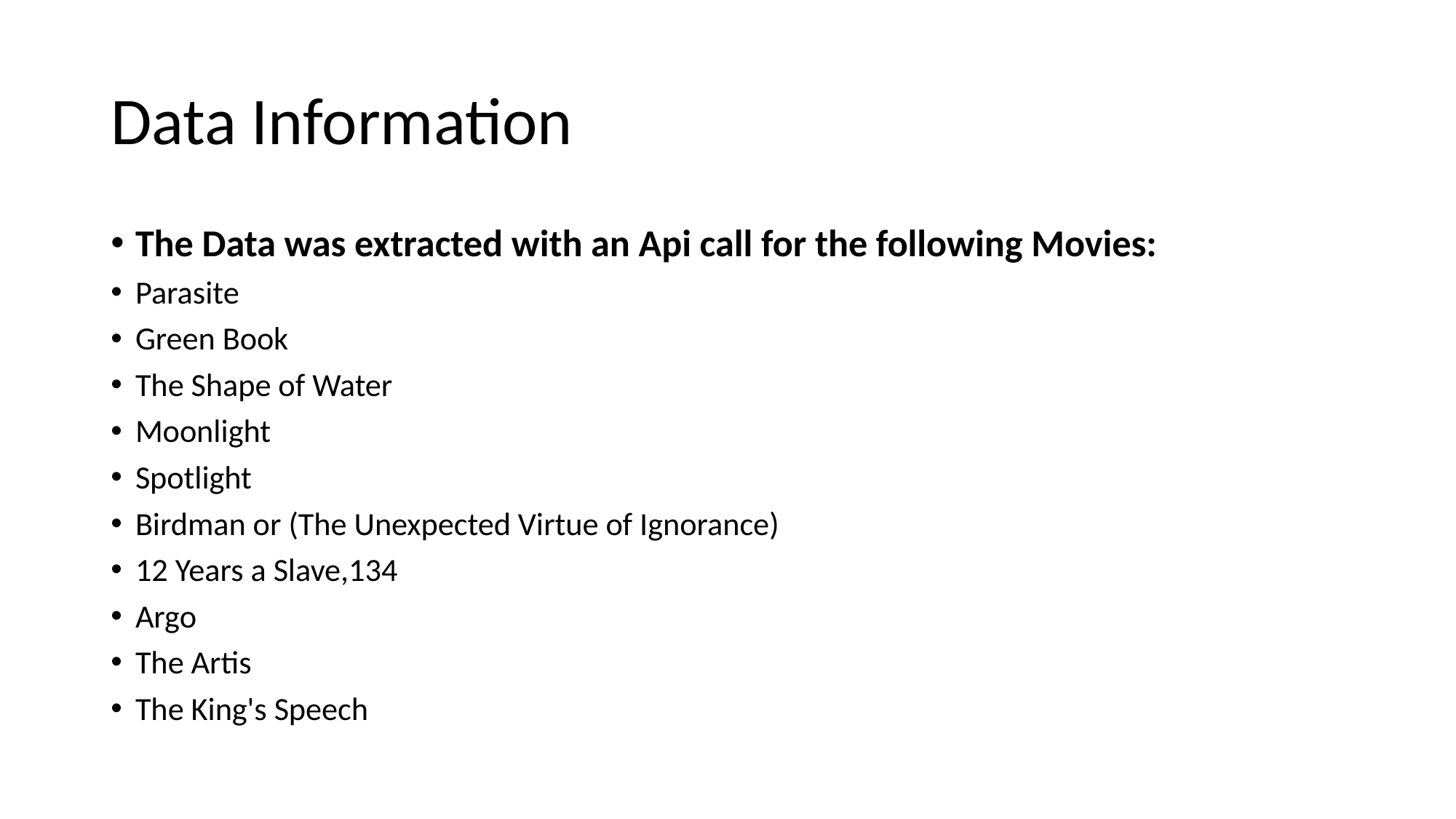

# Data Information
The Data was extracted with an Api call for the following Movies:
Parasite
Green Book
The Shape of Water
Moonlight
Spotlight
Birdman or (The Unexpected Virtue of Ignorance)
12 Years a Slave,134
Argo
The Artis
The King's Speech